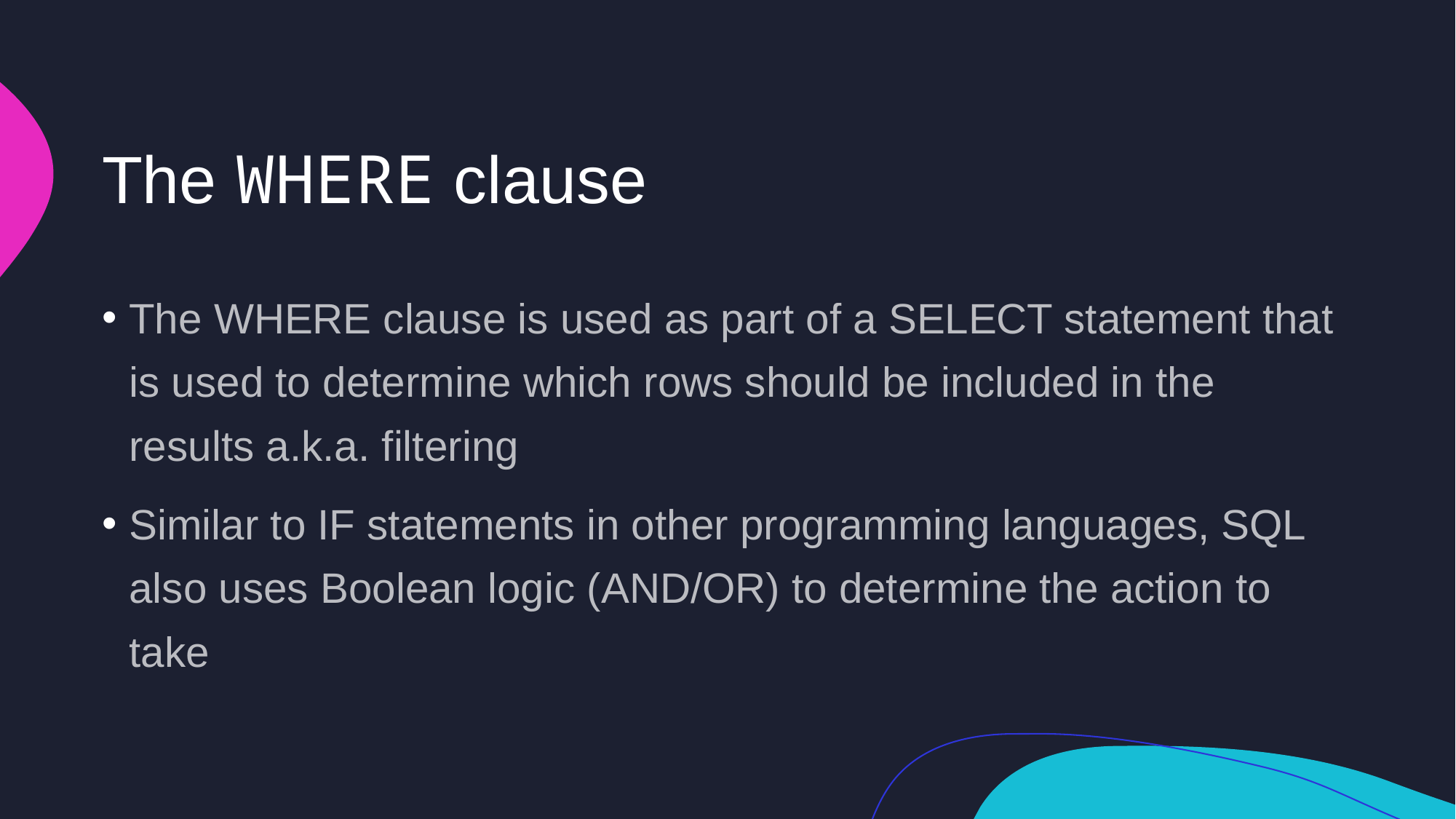

# The WHERE clause
The WHERE clause is used as part of a SELECT statement that is used to determine which rows should be included in the results a.k.a. filtering
Similar to IF statements in other programming languages, SQL also uses Boolean logic (AND/OR) to determine the action to take